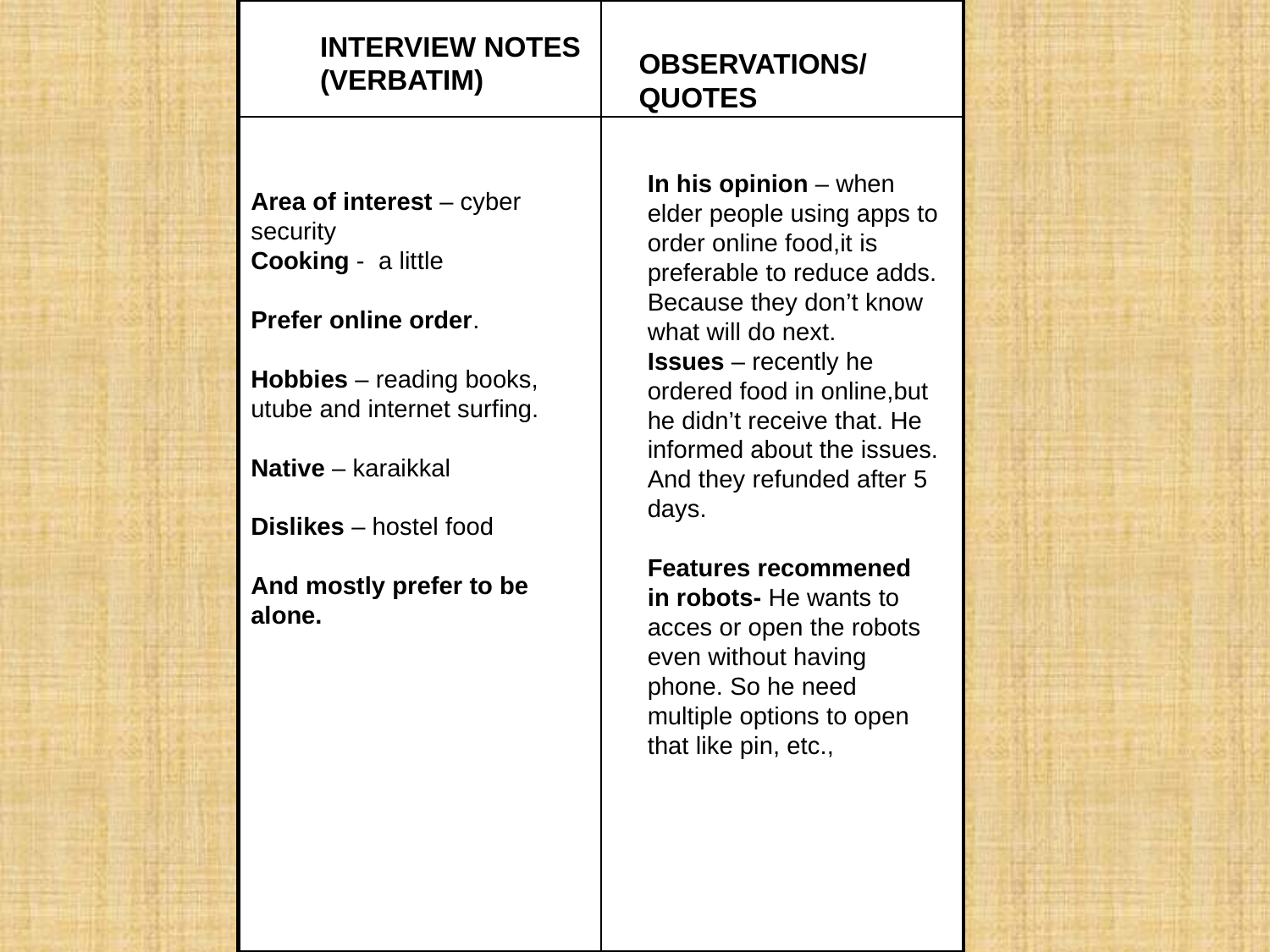

INTERVIEW NOTES
(VERBATIM)
OBSERVATIONS/QUOTES
In his opinion – when elder people using apps to order online food,it is preferable to reduce adds. Because they don’t know what will do next.
Issues – recently he ordered food in online,but he didn’t receive that. He informed about the issues. And they refunded after 5 days.

Features recommened in robots- He wants to acces or open the robots even without having phone. So he need multiple options to open that like pin, etc.,
Area of interest – cyber security
Cooking -  a little

Prefer online order.

Hobbies – reading books, utube and internet surfing.

Native – karaikkal

Dislikes – hostel food

And mostly prefer to be alone.